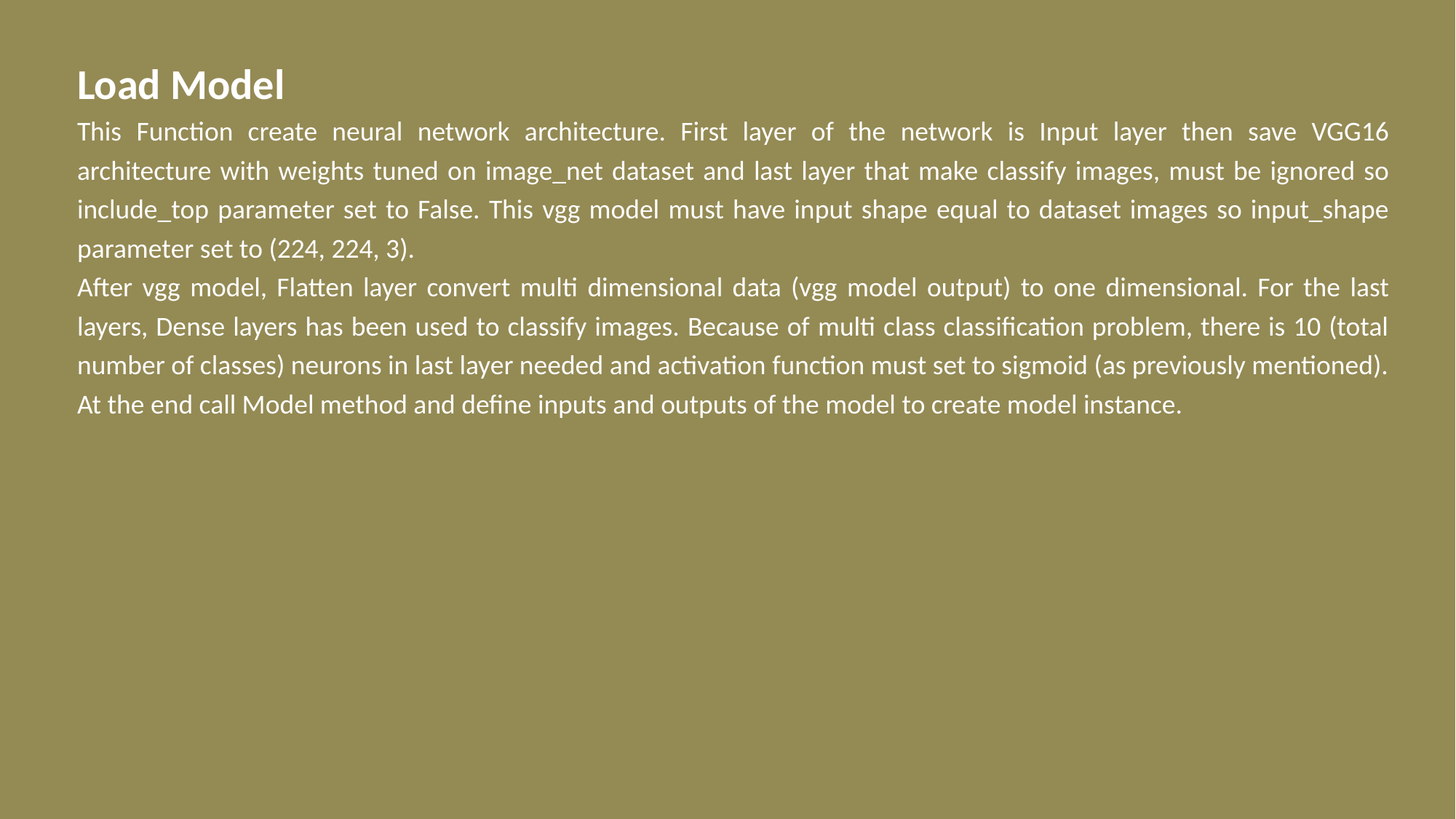

Load Model
This Function create neural network architecture. First layer of the network is Input layer then save VGG16 architecture with weights tuned on image_net dataset and last layer that make classify images, must be ignored so include_top parameter set to False. This vgg model must have input shape equal to dataset images so input_shape parameter set to (224, 224, 3).
After vgg model, Flatten layer convert multi dimensional data (vgg model output) to one dimensional. For the last layers, Dense layers has been used to classify images. Because of multi class classification problem, there is 10 (total number of classes) neurons in last layer needed and activation function must set to sigmoid (as previously mentioned).
At the end call Model method and define inputs and outputs of the model to create model instance.